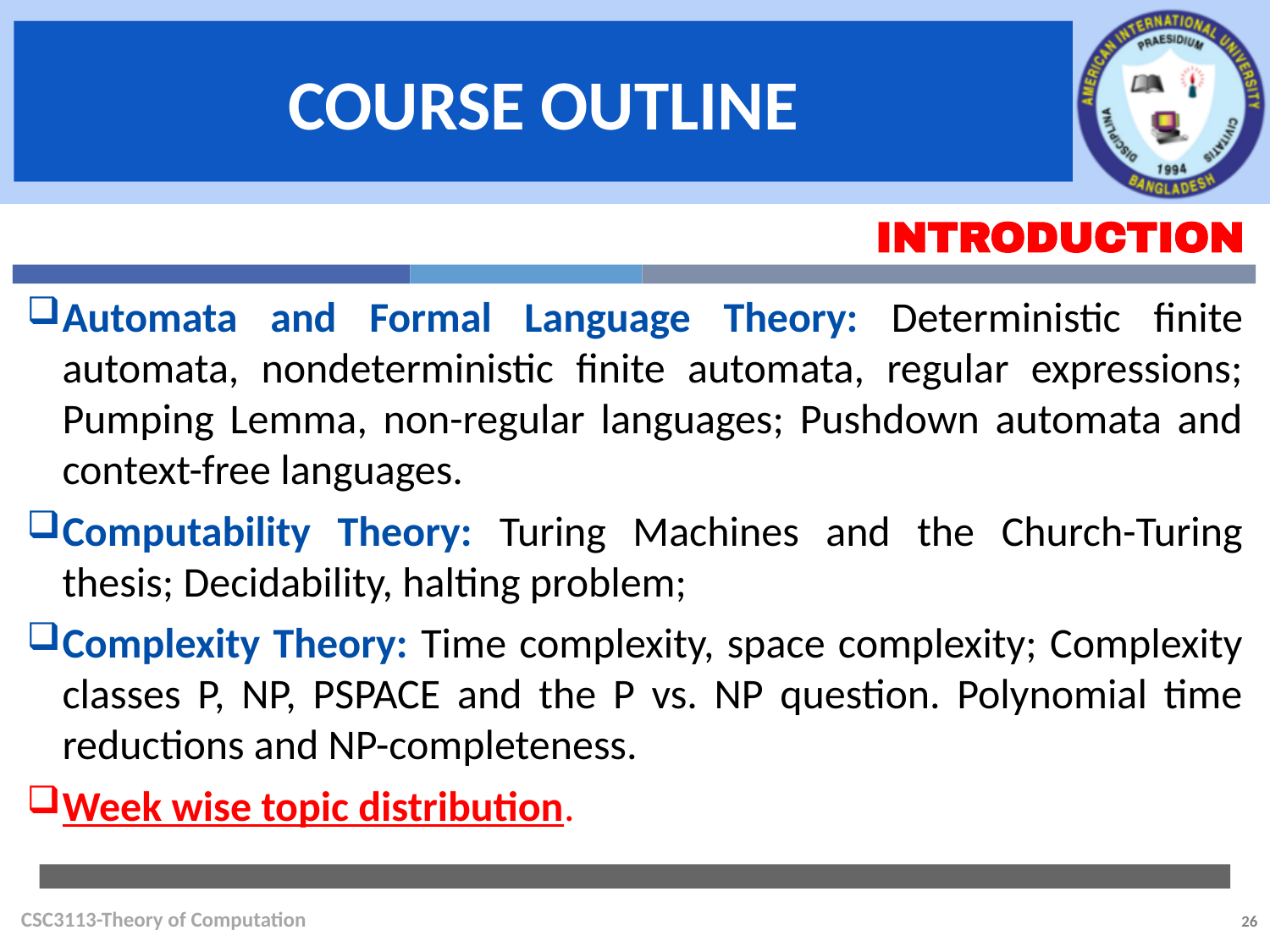

Introduction
Automata and Formal Language Theory: Deterministic finite automata, nondeterministic finite automata, regular expressions; Pumping Lemma, non-regular languages; Pushdown automata and context-free languages.
Computability Theory: Turing Machines and the Church-Turing thesis; Decidability, halting problem;
Complexity Theory: Time complexity, space complexity; Complexity classes P, NP, PSPACE and the P vs. NP question. Polynomial time reductions and NP-completeness.
Week wise topic distribution.

CSC3113-Theory of Computation